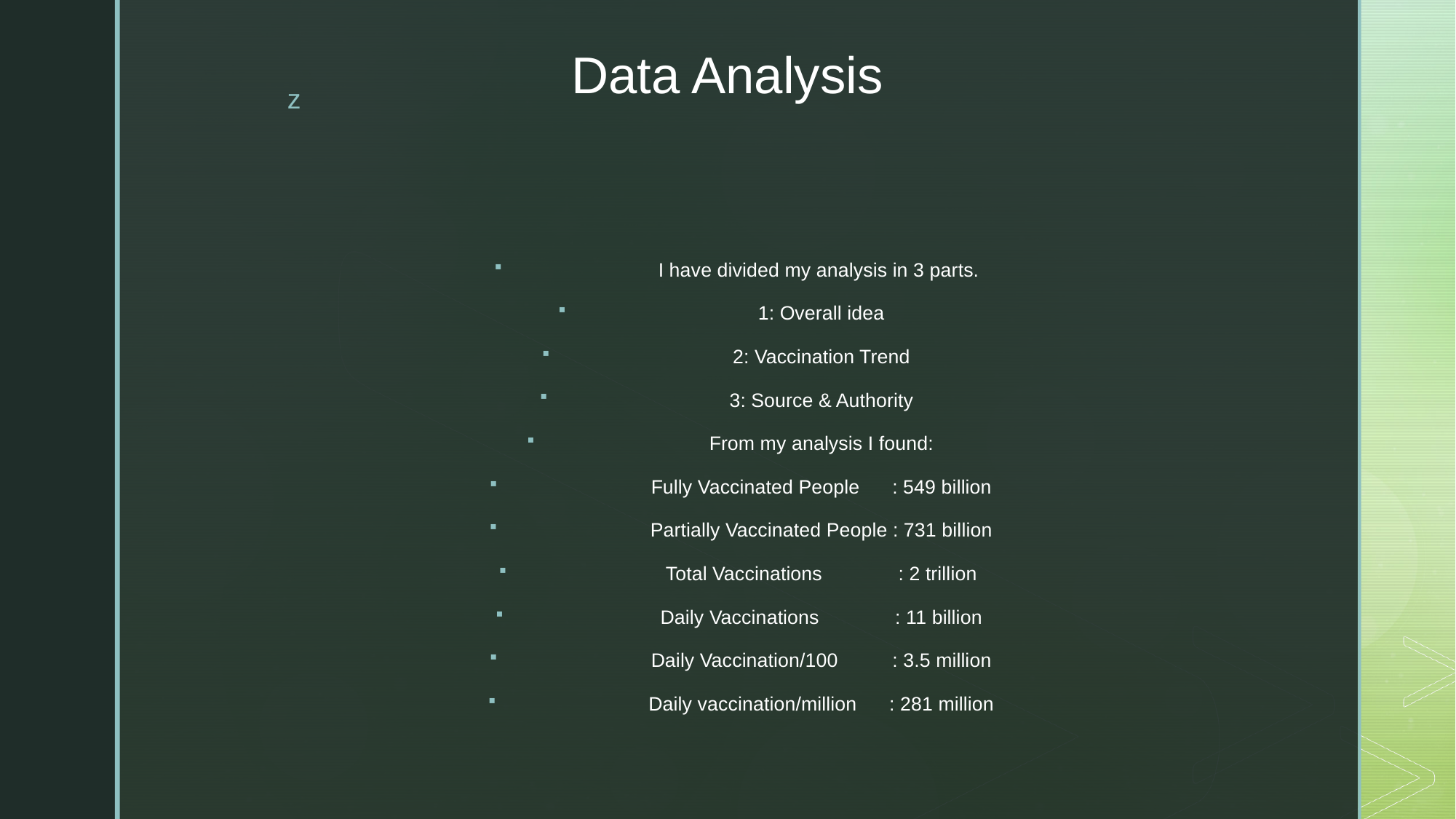

# Data Analysis
I have divided my analysis in 3 parts.
1: Overall idea
2: Vaccination Trend
3: Source & Authority
From my analysis I found:
Fully Vaccinated People      : 549 billion
Partially Vaccinated People : 731 billion
Total Vaccinations              : 2 trillion
Daily Vaccinations              : 11 billion
Daily Vaccination/100          : 3.5 million
Daily vaccination/million      : 281 million